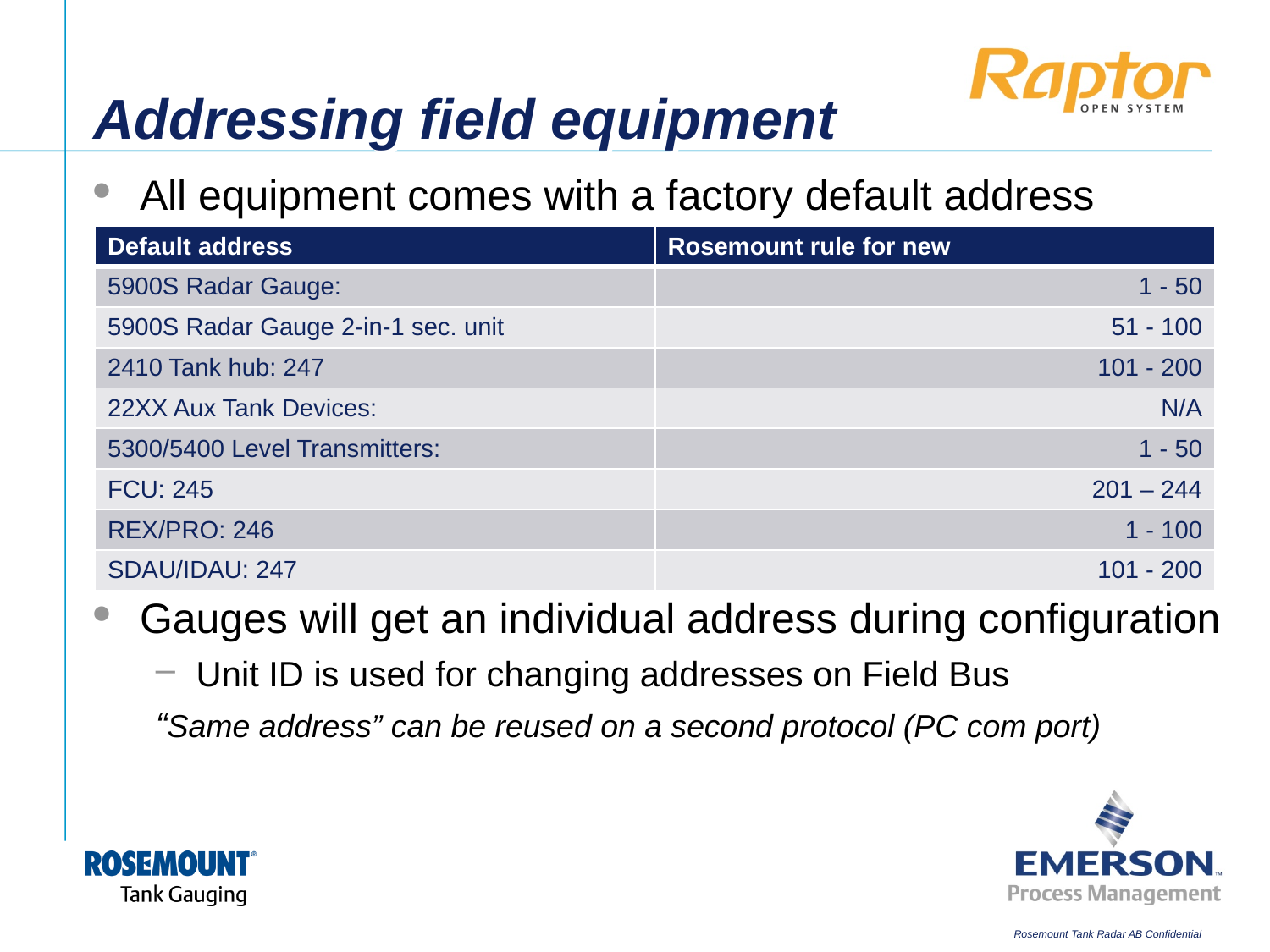

# Addressing field equipment
All equipment comes with a factory default address

Gauges will get an individual address during configuration
Unit ID is used for changing addresses on Field Bus
“Same address” can be reused on a second protocol (PC com port)
| Default address | Rosemount rule for new |
| --- | --- |
| 5900S Radar Gauge: | 1 - 50 |
| 5900S Radar Gauge 2-in-1 sec. unit | 51 - 100 |
| 2410 Tank hub: 247 | 101 - 200 |
| 22XX Aux Tank Devices: | N/A |
| 5300/5400 Level Transmitters: | 1 - 50 |
| FCU: 245 | 201 – 244 |
| REX/PRO: 246 | 1 - 100 |
| SDAU/IDAU: 247 | 101 - 200 |